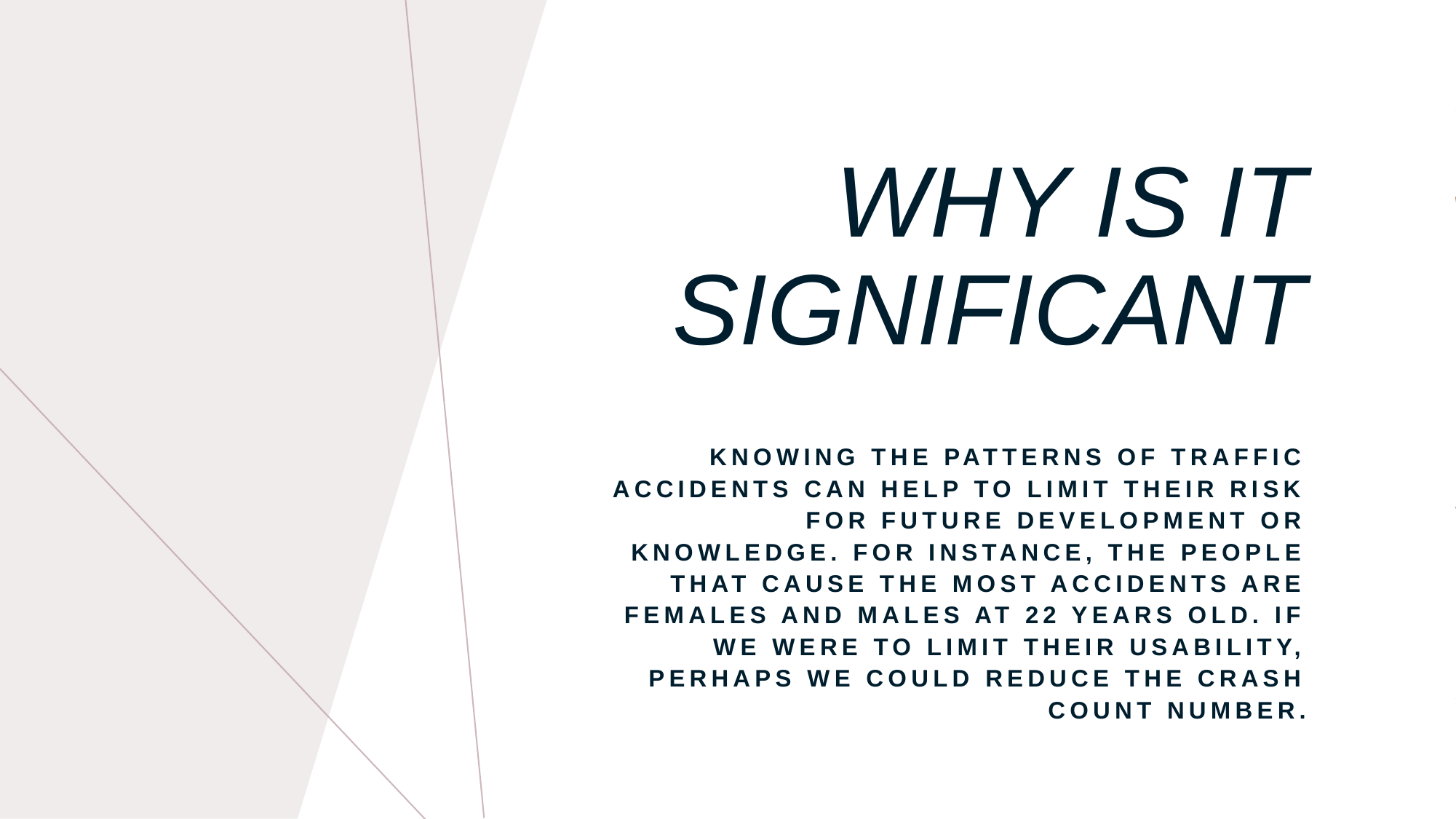

# Why is it significant
Knowing the patterns of traffic accidents can help to limit their risk for future development or knowledge. For instance, the people that cause the most accidents are females and males at 22 years old. If we were to limit their usability, perhaps we could reduce the crash count number.